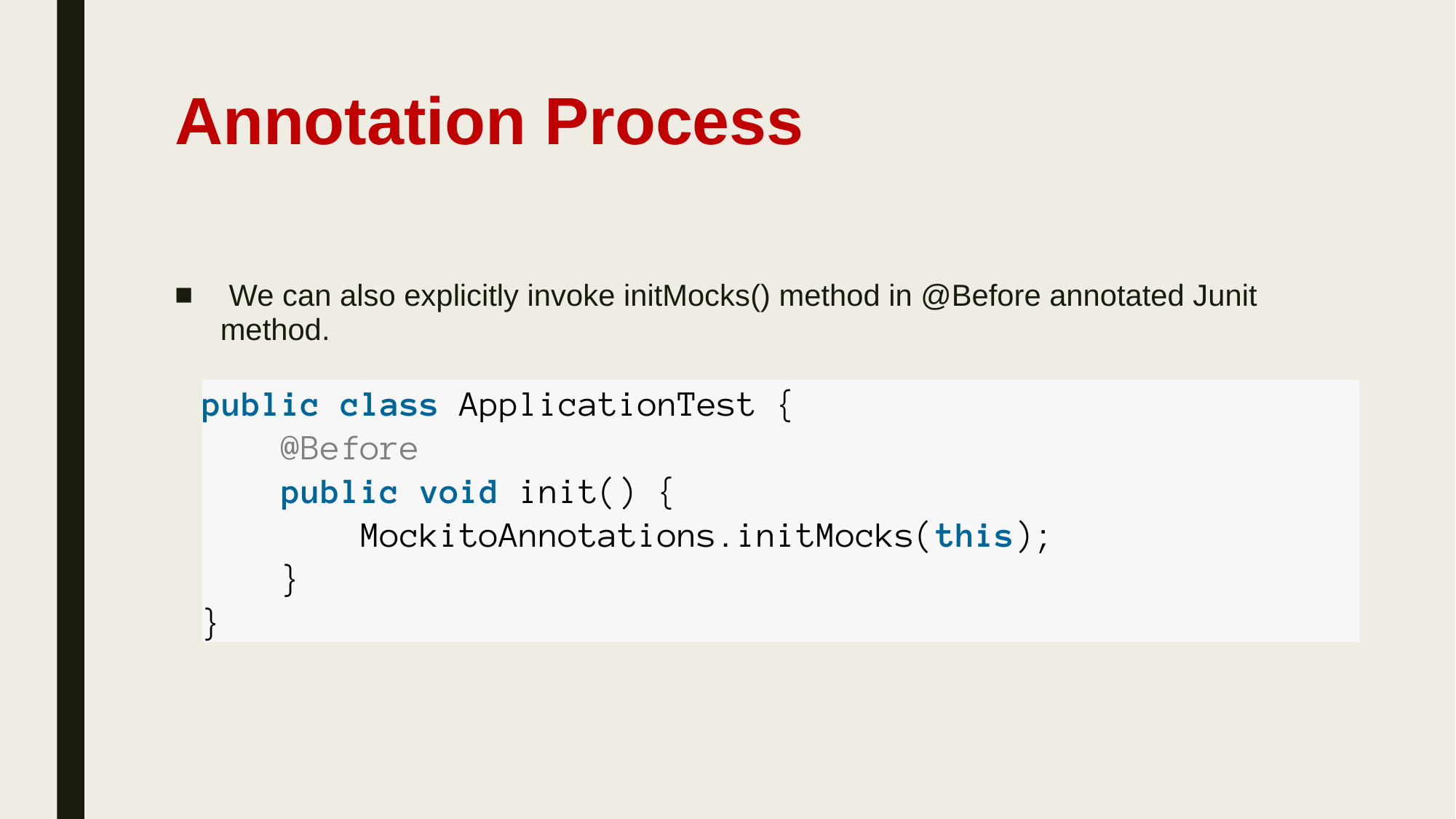

# Annotation Process
 We can also explicitly invoke initMocks() method in @Before annotated Junit method.
public class ApplicationTest {
    @Before
    public void init() {
        MockitoAnnotations.initMocks(this);
    }
}